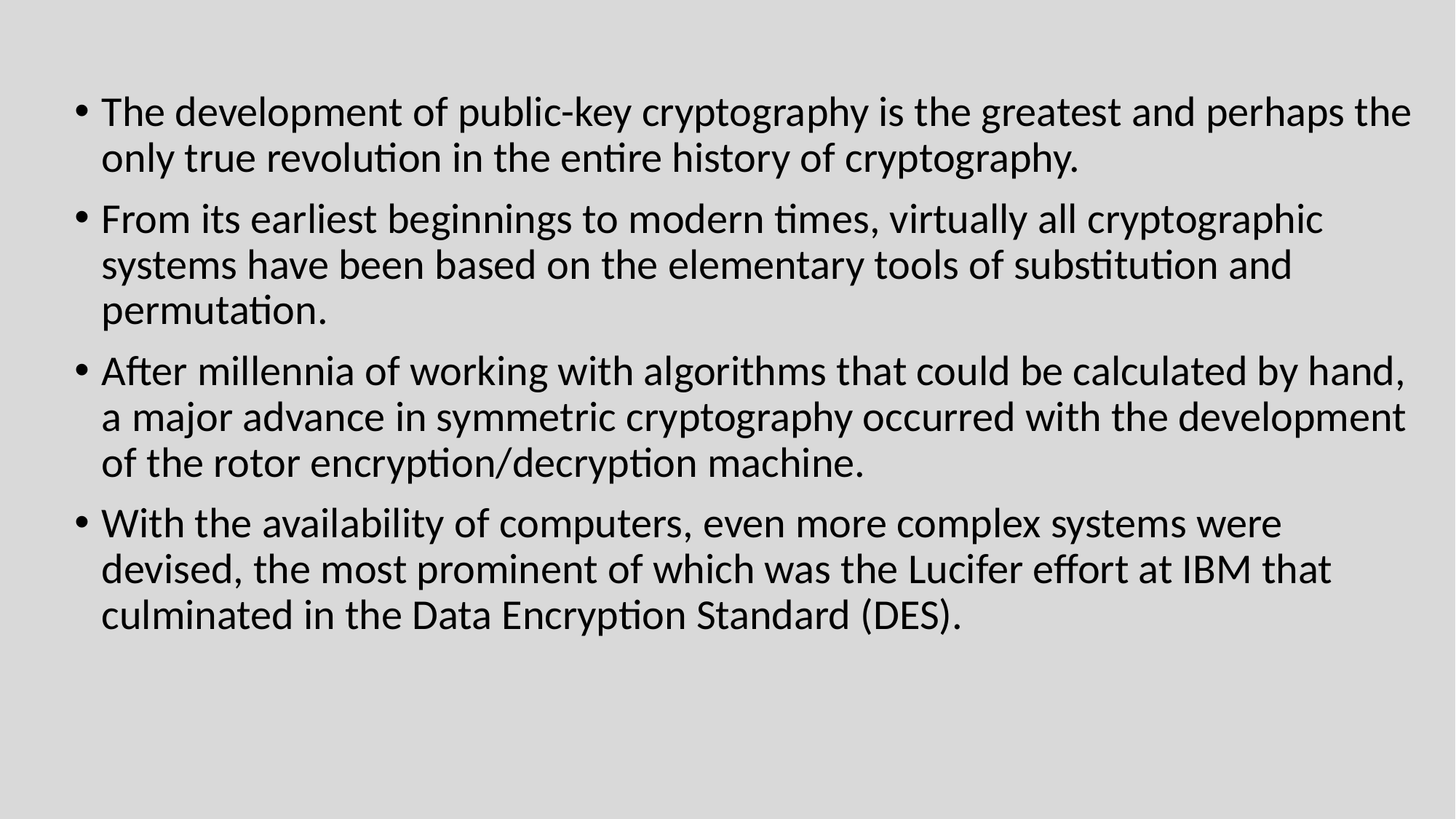

The development of public-key cryptography is the greatest and perhaps the only true revolution in the entire history of cryptography.
From its earliest beginnings to modern times, virtually all cryptographic systems have been based on the elementary tools of substitution and permutation.
After millennia of working with algorithms that could be calculated by hand, a major advance in symmetric cryptography occurred with the development of the rotor encryption/decryption machine.
With the availability of computers, even more complex systems were devised, the most prominent of which was the Lucifer effort at IBM that culminated in the Data Encryption Standard (DES).